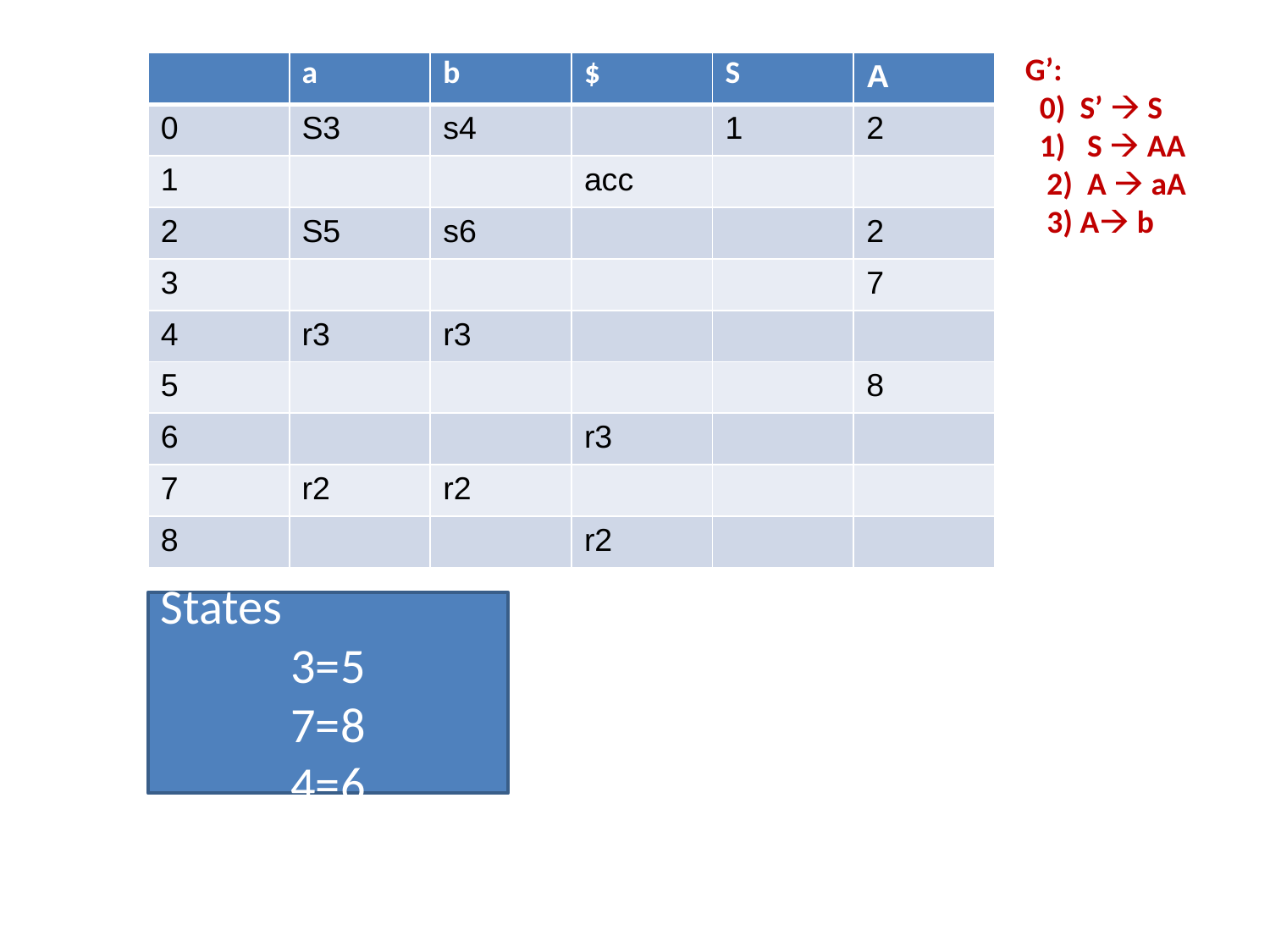

G’:
   0)  S’ 🡪 S
   1)   S 🡪 AA
    2)  A 🡪 aA
    3) A🡪 b
|  | a | b | $ | S | A |
| --- | --- | --- | --- | --- | --- |
| 0 | S3 | s4 |  | 1 | 2 |
| 1 |  |  | acc |  |  |
| 2 | S5 | s6 |  |  | 2 |
| 3 |  |  |  |  | 7 |
| 4 | r3 | r3 |  |  |  |
| 5 |  |  |  |  | 8 |
| 6 |  |  | r3 |  |  |
| 7 | r2 | r2 |  |  |  |
| 8 |  |  | r2 |  |  |
States
3=5
7=8
4=6